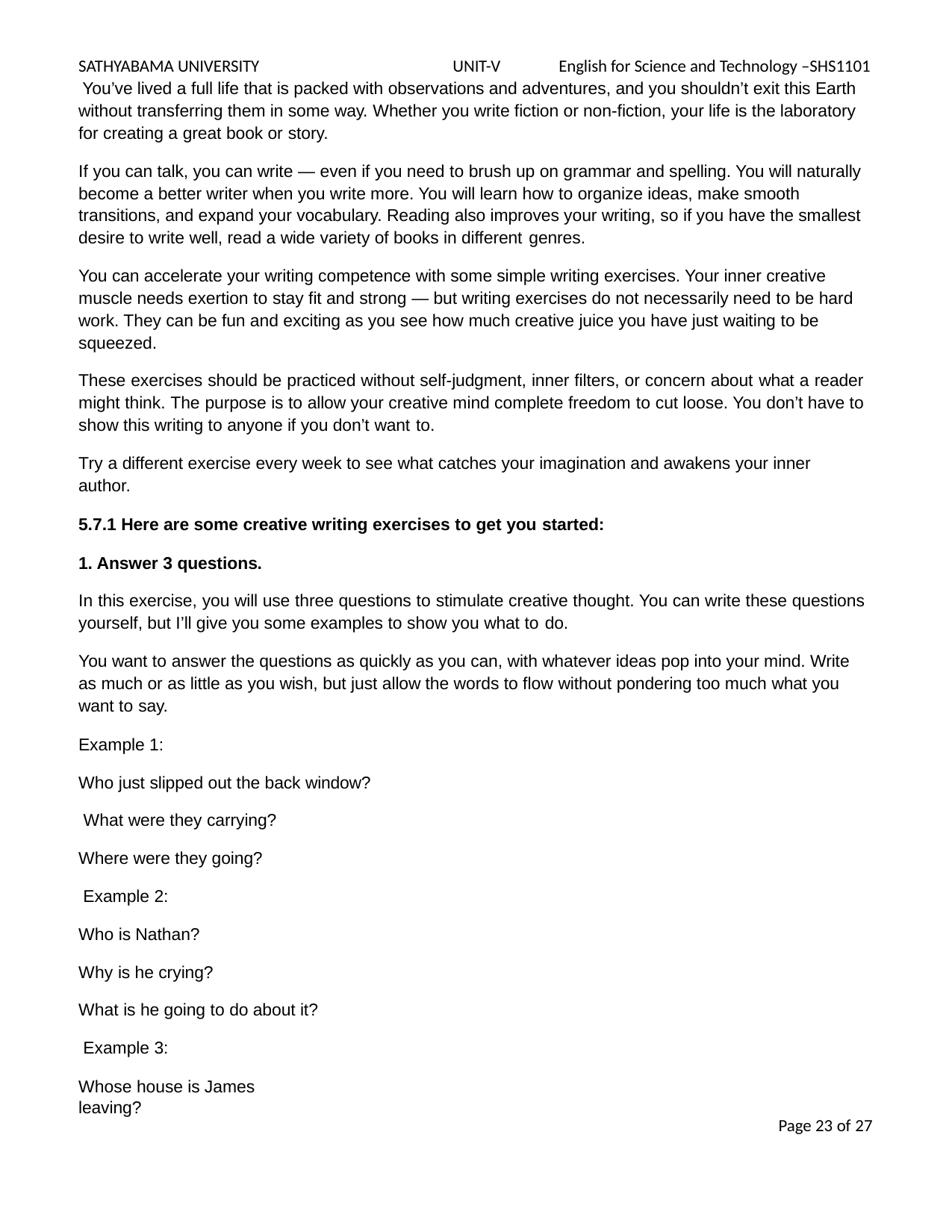

SATHYABAMA UNIVERSITY	UNIT-V	English for Science and Technology –SHS1101  You’ve lived a full life that is packed with observations and adventures, and you shouldn’t exit this Earth  without transferring them in some way. Whether you write fiction or non-fiction, your life is the laboratory  for creating a great book or story.
If you can talk, you can write — even if you need to brush up on grammar and spelling. You will naturally  become a better writer when you write more. You will learn how to organize ideas, make smooth  transitions, and expand your vocabulary. Reading also improves your writing, so if you have the smallest  desire to write well, read a wide variety of books in different genres.
You can accelerate your writing competence with some simple writing exercises. Your inner creative  muscle needs exertion to stay fit and strong — but writing exercises do not necessarily need to be hard  work. They can be fun and exciting as you see how much creative juice you have just waiting to be  squeezed.
These exercises should be practiced without self-judgment, inner filters, or concern about what a reader  might think. The purpose is to allow your creative mind complete freedom to cut loose. You don’t have to  show this writing to anyone if you don’t want to.
Try a different exercise every week to see what catches your imagination and awakens your inner  author.

5.7.1 Here are some creative writing exercises to get you started:

1. Answer 3 questions.
In this exercise, you will use three questions to stimulate creative thought. You can write these questions  yourself, but I’ll give you some examples to show you what to do.
You want to answer the questions as quickly as you can, with whatever ideas pop into your mind. Write  as much or as little as you wish, but just allow the words to flow without pondering too much what you  want to say.

Example 1:
Who just slipped out the back window?  What were they carrying?
Where were they going?  Example 2:
Who is Nathan?  Why is he crying?
What is he going to do about it?  Example 3:

Whose house is James leaving?
Page 23 of 27